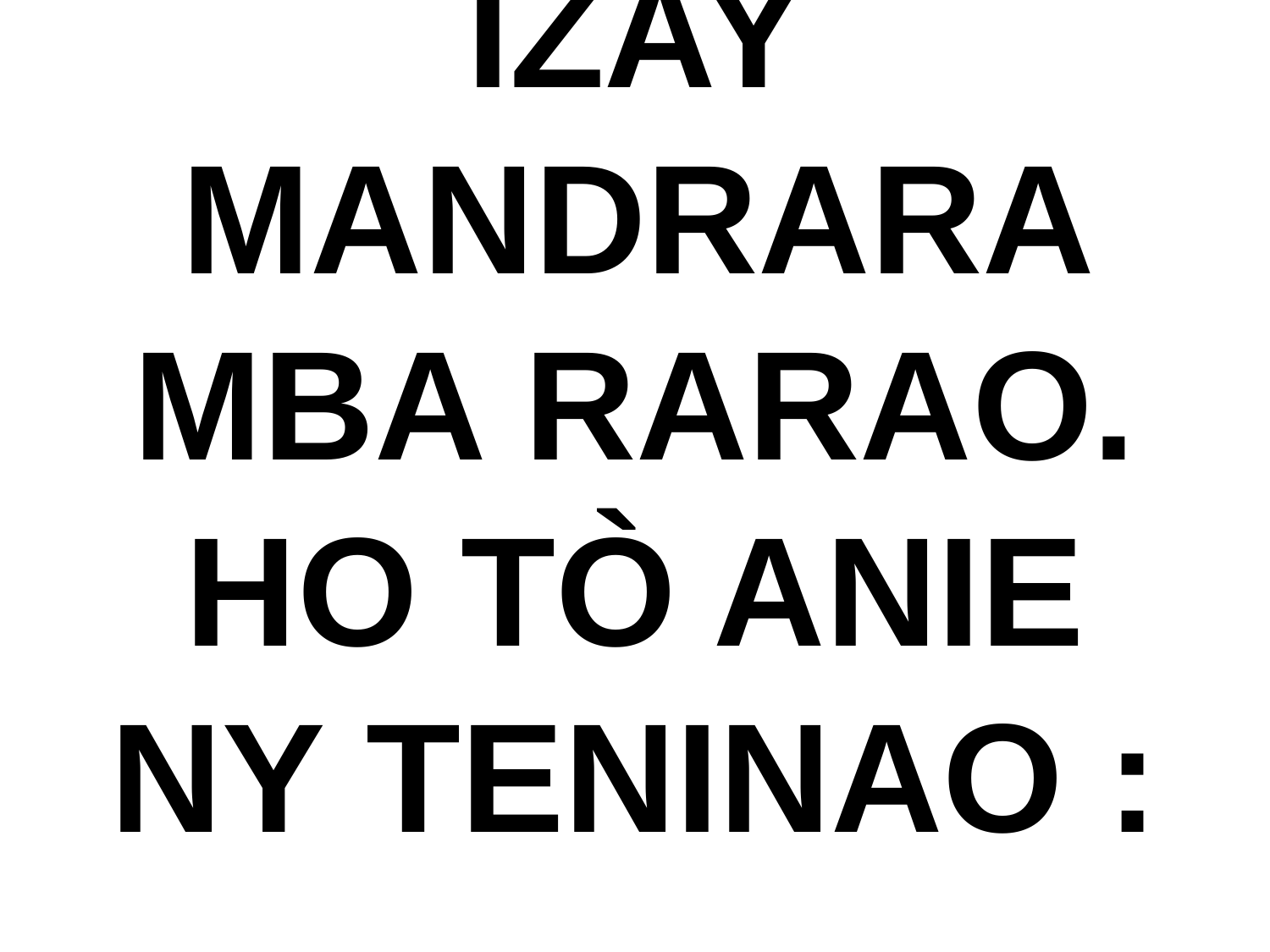

# IZAY MANDRARA MBA RARAO. HO TÒ ANIE NY TENINAO :